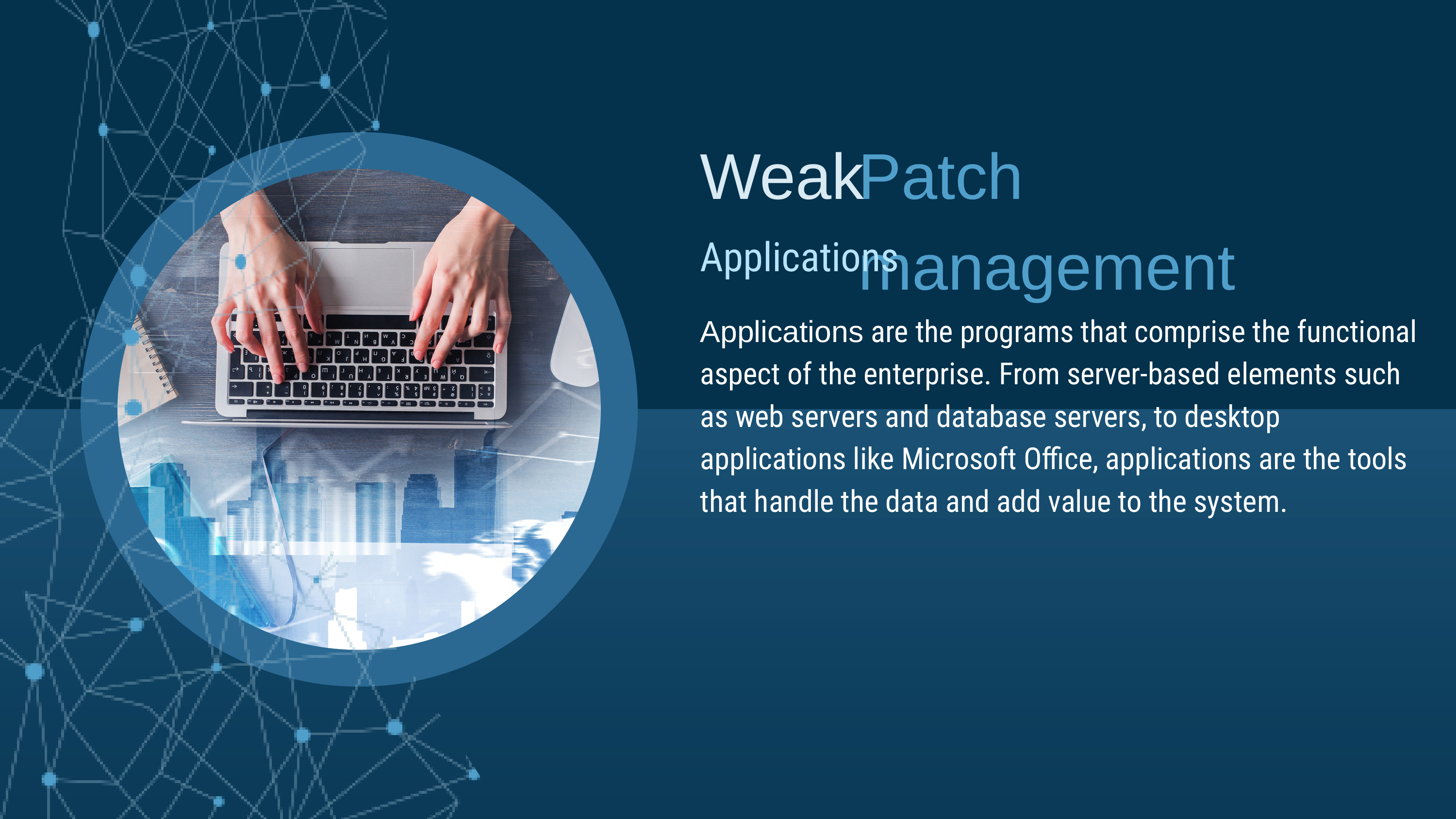

Weak
Patch management

Applications
Applications are the programs that comprise the functional aspect of the enterprise. From server-based elements such as web servers and database servers, to desktop applications like Microsoft Office, applications are the tools that handle the data and add value to the system.